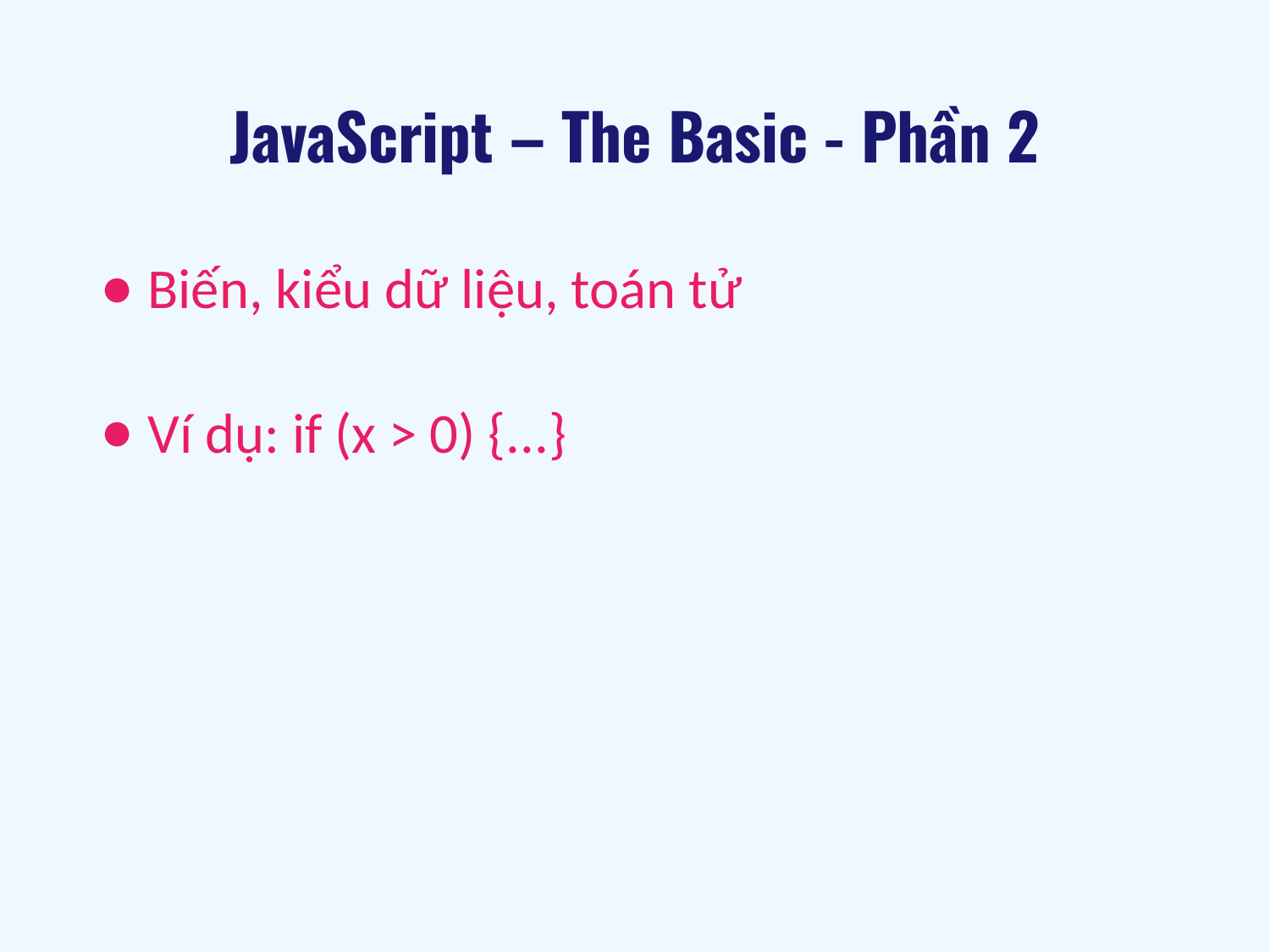

# JavaScript – The Basic - Phần 2
Biến, kiểu dữ liệu, toán tử

Ví dụ: if (x > 0) {...}